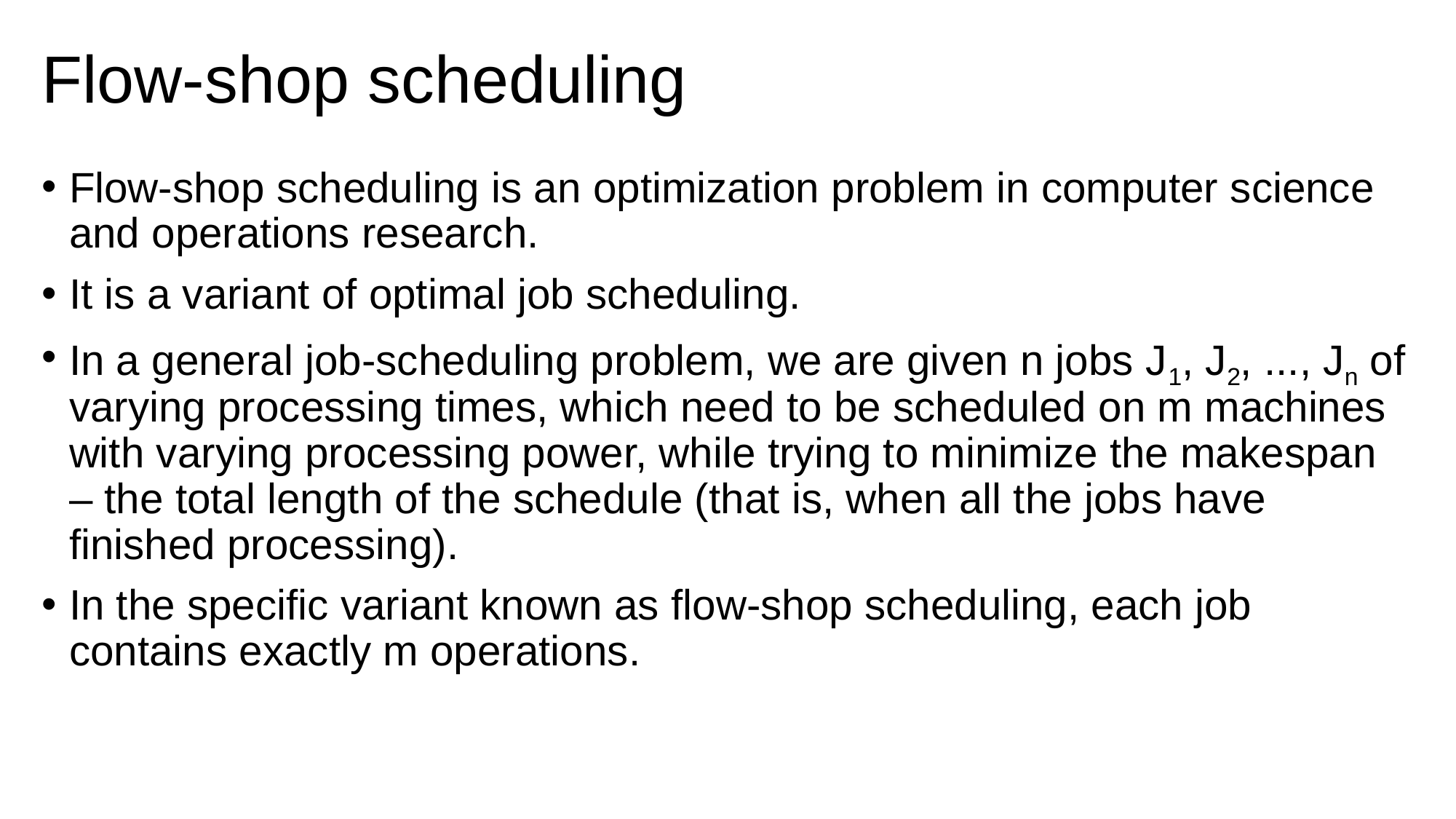

# Flow-shop scheduling
Flow-shop scheduling is an optimization problem in computer science and operations research.
It is a variant of optimal job scheduling.
In a general job-scheduling problem, we are given n jobs J1, J2, ..., Jn of varying processing times, which need to be scheduled on m machines with varying processing power, while trying to minimize the makespan – the total length of the schedule (that is, when all the jobs have finished processing).
In the specific variant known as flow-shop scheduling, each job contains exactly m operations.